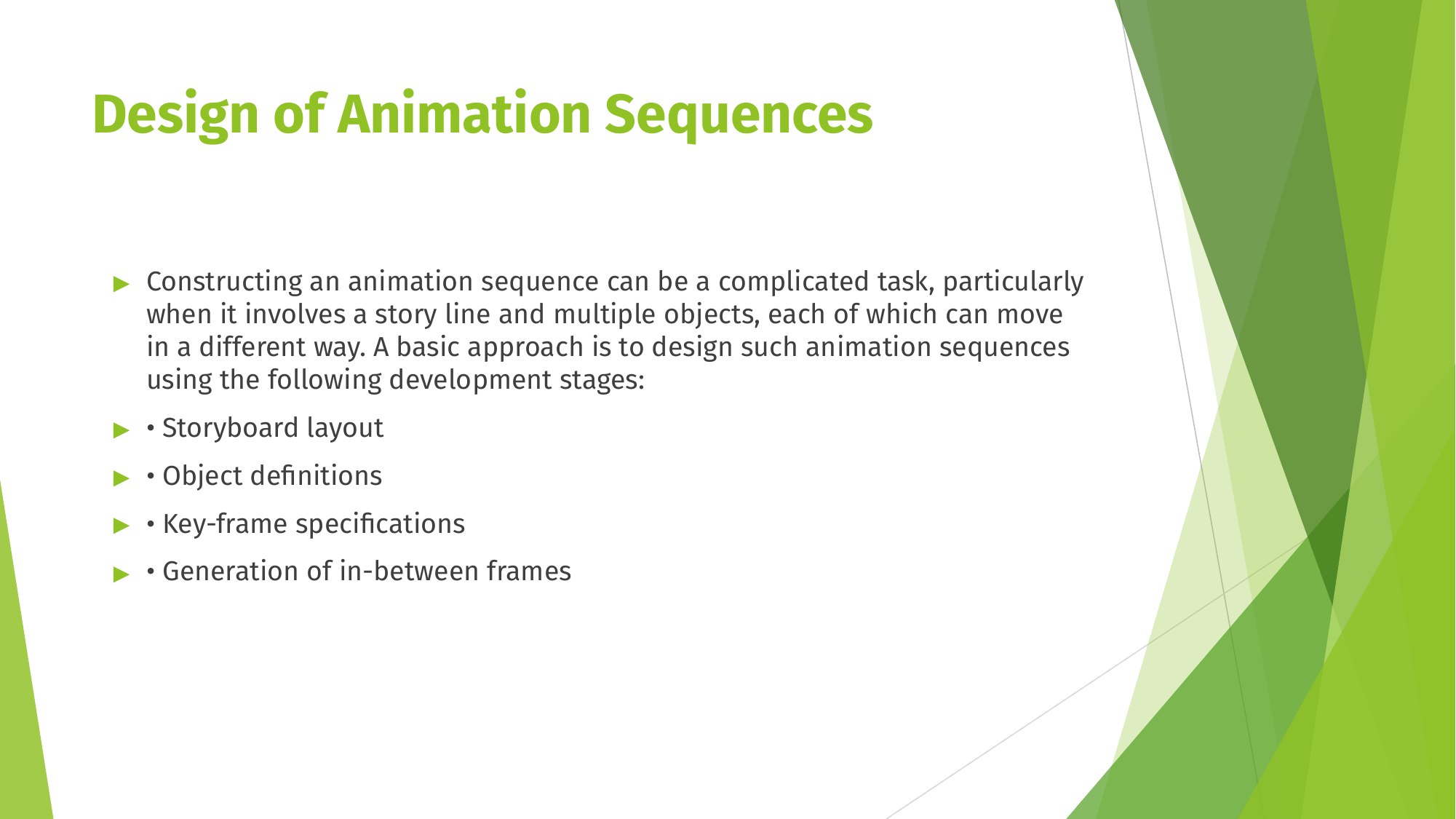

# Design of Animation Sequences
Constructing an animation sequence can be a complicated task, particularly when it involves a story line and multiple objects, each of which can move in a different way. A basic approach is to design such animation sequences using the following development stages:
• Storyboard layout
• Object definitions
• Key-frame specifications
• Generation of in-between frames